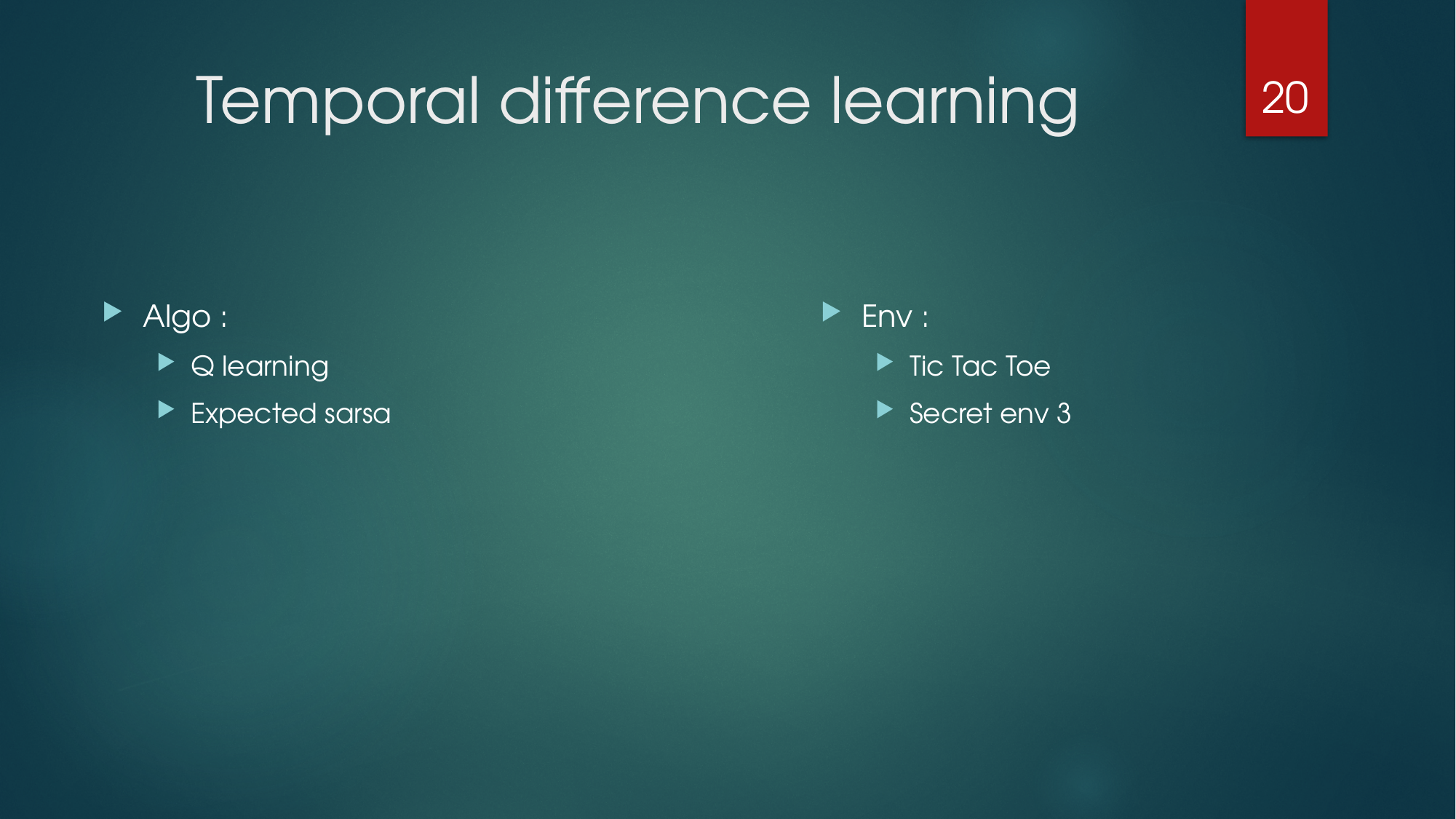

20
# Temporal difference learning
Algo :
Q learning
Expected sarsa
Env :
Tic Tac Toe
Secret env 3